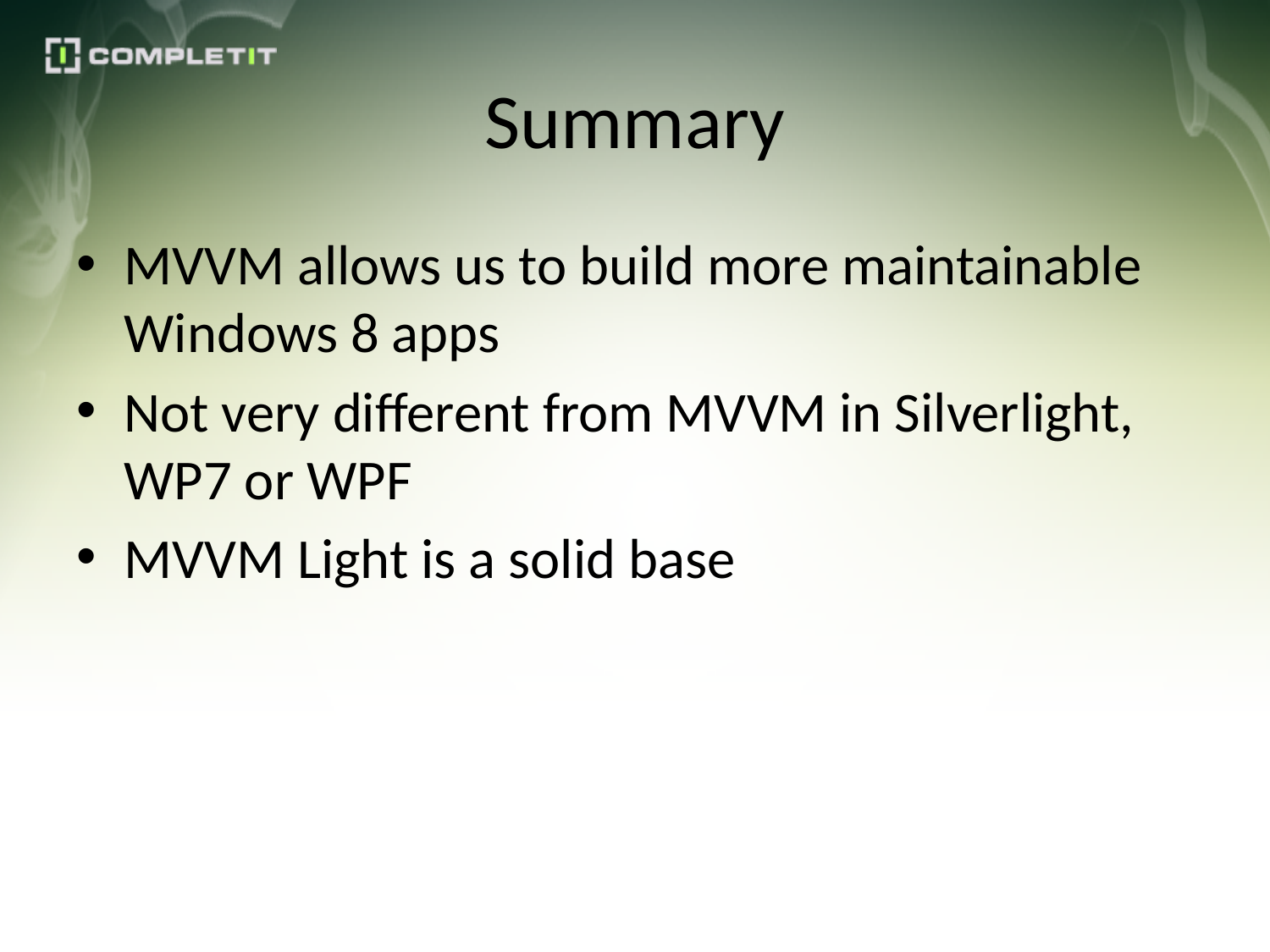

# Summary
MVVM allows us to build more maintainable Windows 8 apps
Not very different from MVVM in Silverlight, WP7 or WPF
MVVM Light is a solid base